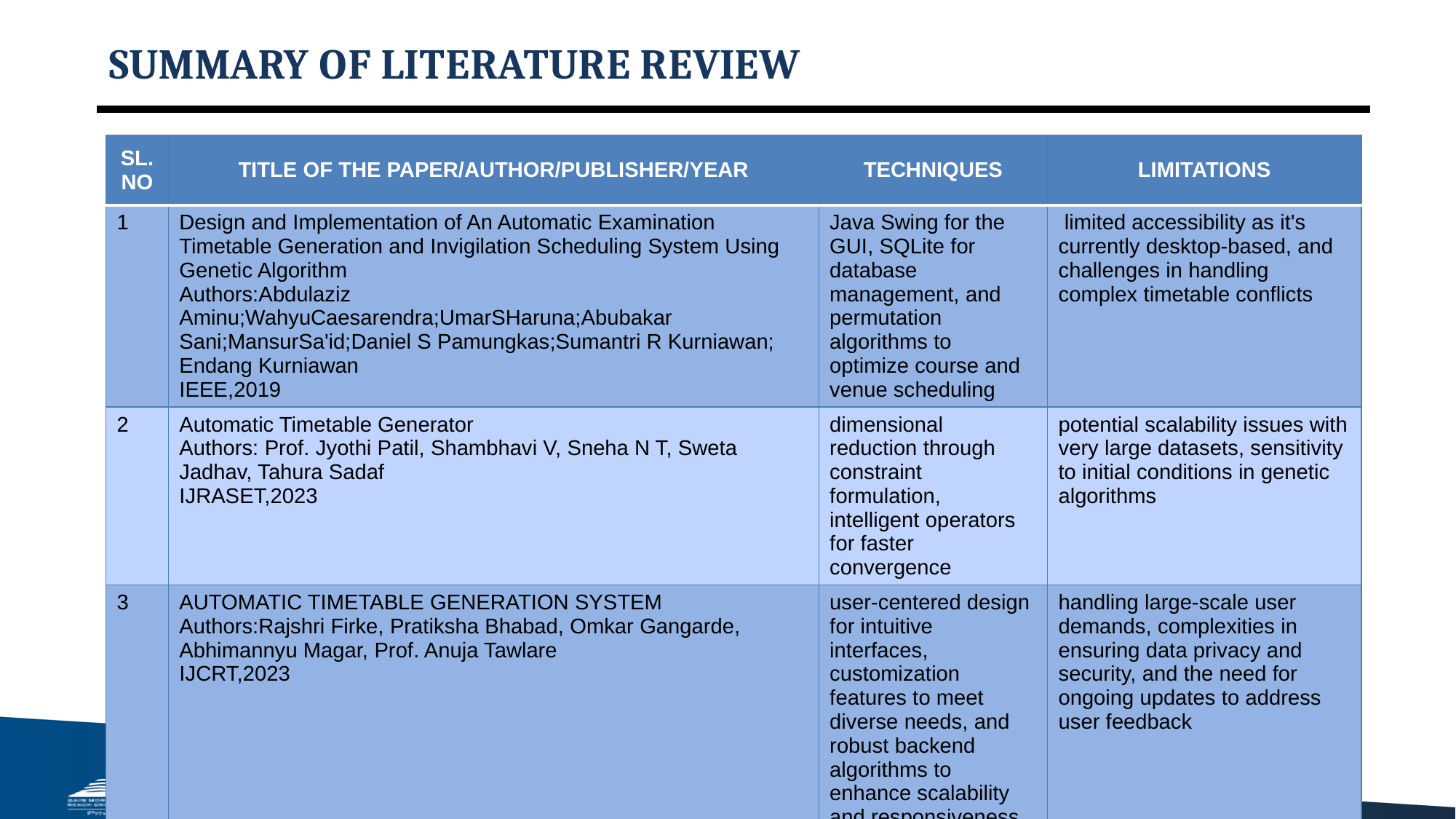

# SUMMARY OF LITERATURE REVIEW
| SL.NO | TITLE OF THE PAPER/AUTHOR/PUBLISHER/YEAR | TECHNIQUES | LIMITATIONS |
| --- | --- | --- | --- |
| 1 | Design and Implementation of An Automatic Examination Timetable Generation and Invigilation Scheduling System Using Genetic Algorithm Authors:Abdulaziz Aminu;WahyuCaesarendra;UmarSHaruna;Abubakar Sani;MansurSa'id;Daniel S Pamungkas;Sumantri R Kurniawan; Endang Kurniawan IEEE,2019 | Java Swing for the GUI, SQLite for database management, and permutation algorithms to optimize course and venue scheduling | limited accessibility as it's currently desktop-based, and challenges in handling complex timetable conflicts |
| 2 | Automatic Timetable Generator Authors: Prof. Jyothi Patil, Shambhavi V, Sneha N T, Sweta Jadhav, Tahura Sadaf IJRASET,2023 | dimensional reduction through constraint formulation, intelligent operators for faster convergence | potential scalability issues with very large datasets, sensitivity to initial conditions in genetic algorithms |
| 3 | AUTOMATIC TIMETABLE GENERATION SYSTEM Authors:Rajshri Firke, Pratiksha Bhabad, Omkar Gangarde, Abhimannyu Magar, Prof. Anuja Tawlare IJCRT,2023 | user-centered design for intuitive interfaces, customization features to meet diverse needs, and robust backend algorithms to enhance scalability and responsiveness | handling large-scale user demands, complexities in ensuring data privacy and security, and the need for ongoing updates to address user feedback |